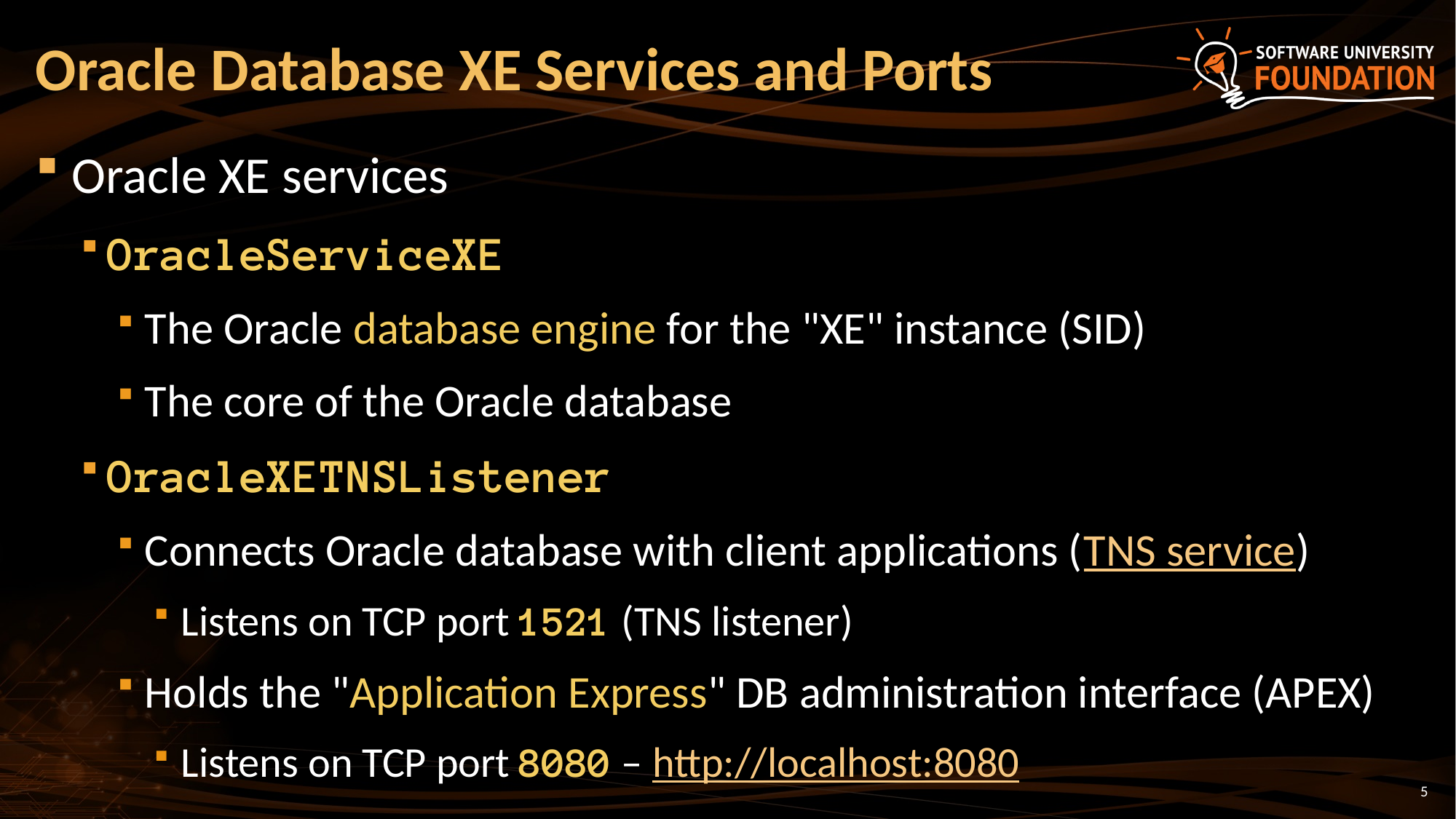

# Oracle Database XE Services and Ports
Oracle XE services
OracleServiceXE
The Oracle database engine for the "XE" instance (SID)
The core of the Oracle database
OracleXETNSListener
Connects Oracle database with client applications (TNS service)
Listens on TCP port 1521 (TNS listener)
Holds the "Application Express" DB administration interface (APEX)
Listens on TCP port 8080 – http://localhost:8080
5